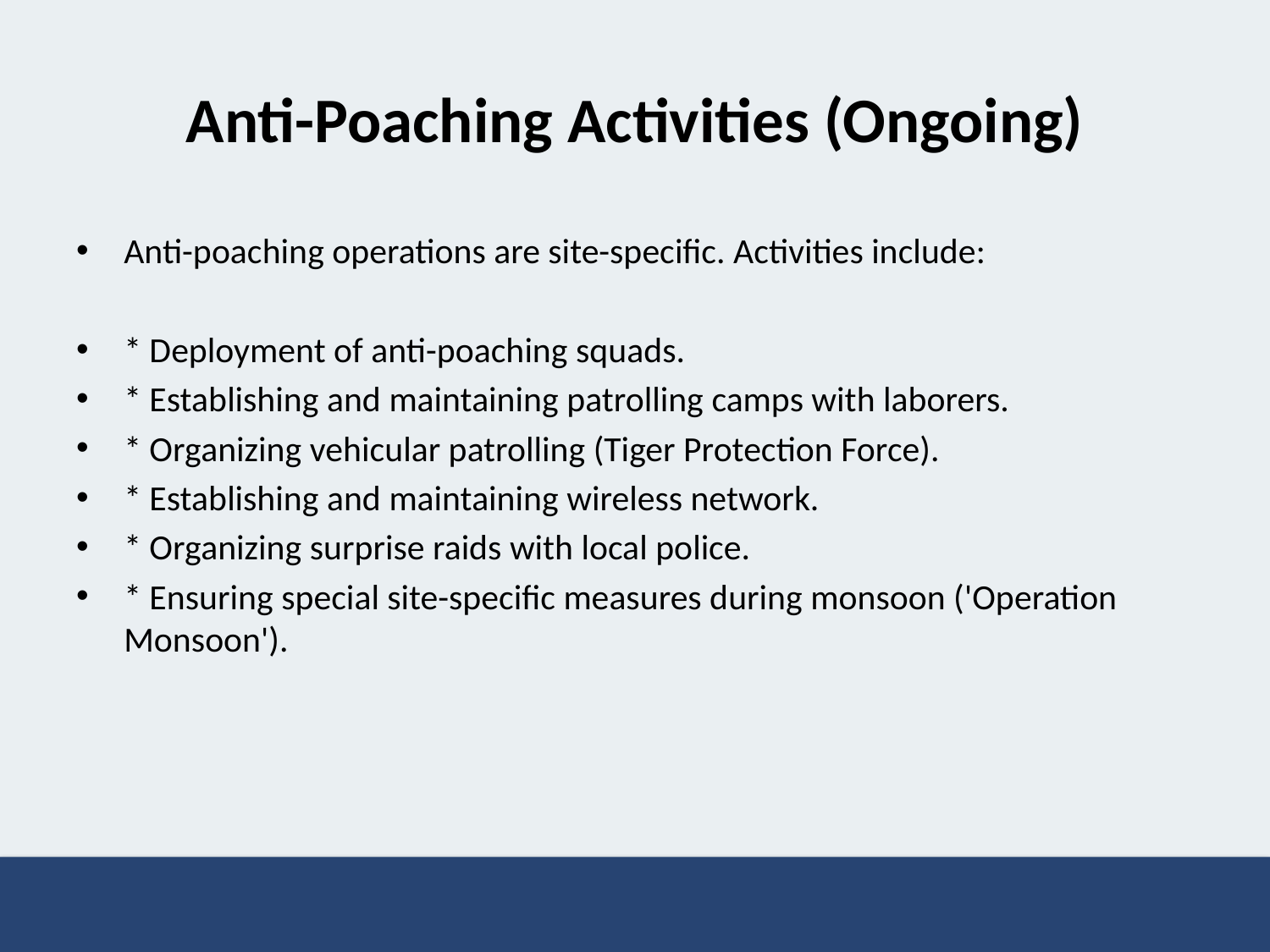

# Anti-Poaching Activities (Ongoing)
Anti-poaching operations are site-specific. Activities include:

* Deployment of anti-poaching squads.
* Establishing and maintaining patrolling camps with laborers.
* Organizing vehicular patrolling (Tiger Protection Force).
* Establishing and maintaining wireless network.
* Organizing surprise raids with local police.
* Ensuring special site-specific measures during monsoon ('Operation Monsoon').